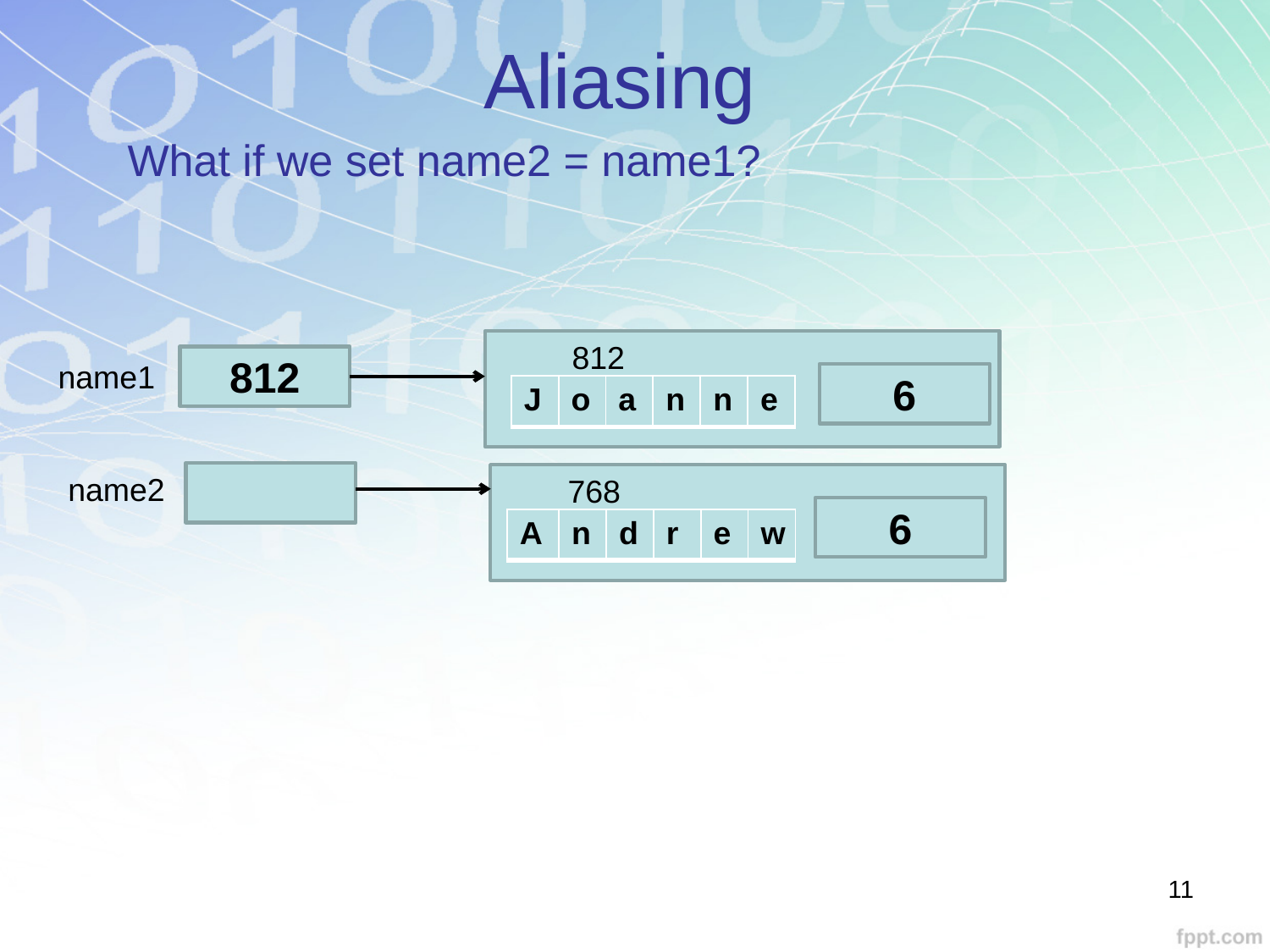

# Aliasing
What if we set name2 = name1?

812
812
name1
6
| J | o | a | n | n | e |
| --- | --- | --- | --- | --- | --- |

name2

768
6
| A | n | d | r | e | w |
| --- | --- | --- | --- | --- | --- |
11